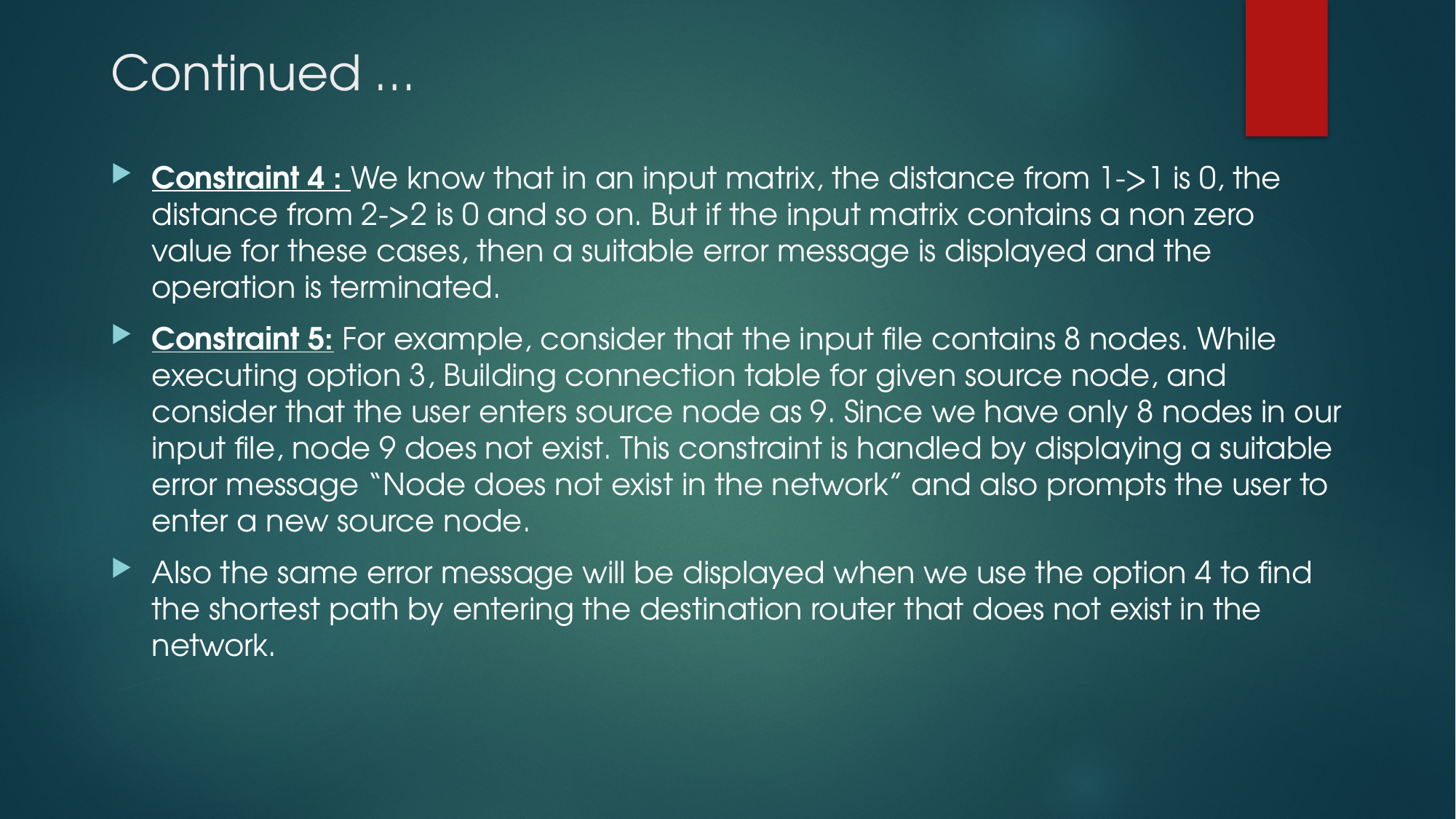

# Continued …
Constraint 4 : We know that in an input matrix, the distance from 1->1 is 0, the distance from 2->2 is 0 and so on. But if the input matrix contains a non zero value for these cases, then a suitable error message is displayed and the operation is terminated.
Constraint 5: For example, consider that the input file contains 8 nodes. While executing option 3, Building connection table for given source node, and consider that the user enters source node as 9. Since we have only 8 nodes in our input file, node 9 does not exist. This constraint is handled by displaying a suitable error message “Node does not exist in the network” and also prompts the user to enter a new source node.
Also the same error message will be displayed when we use the option 4 to find the shortest path by entering the destination router that does not exist in the network.